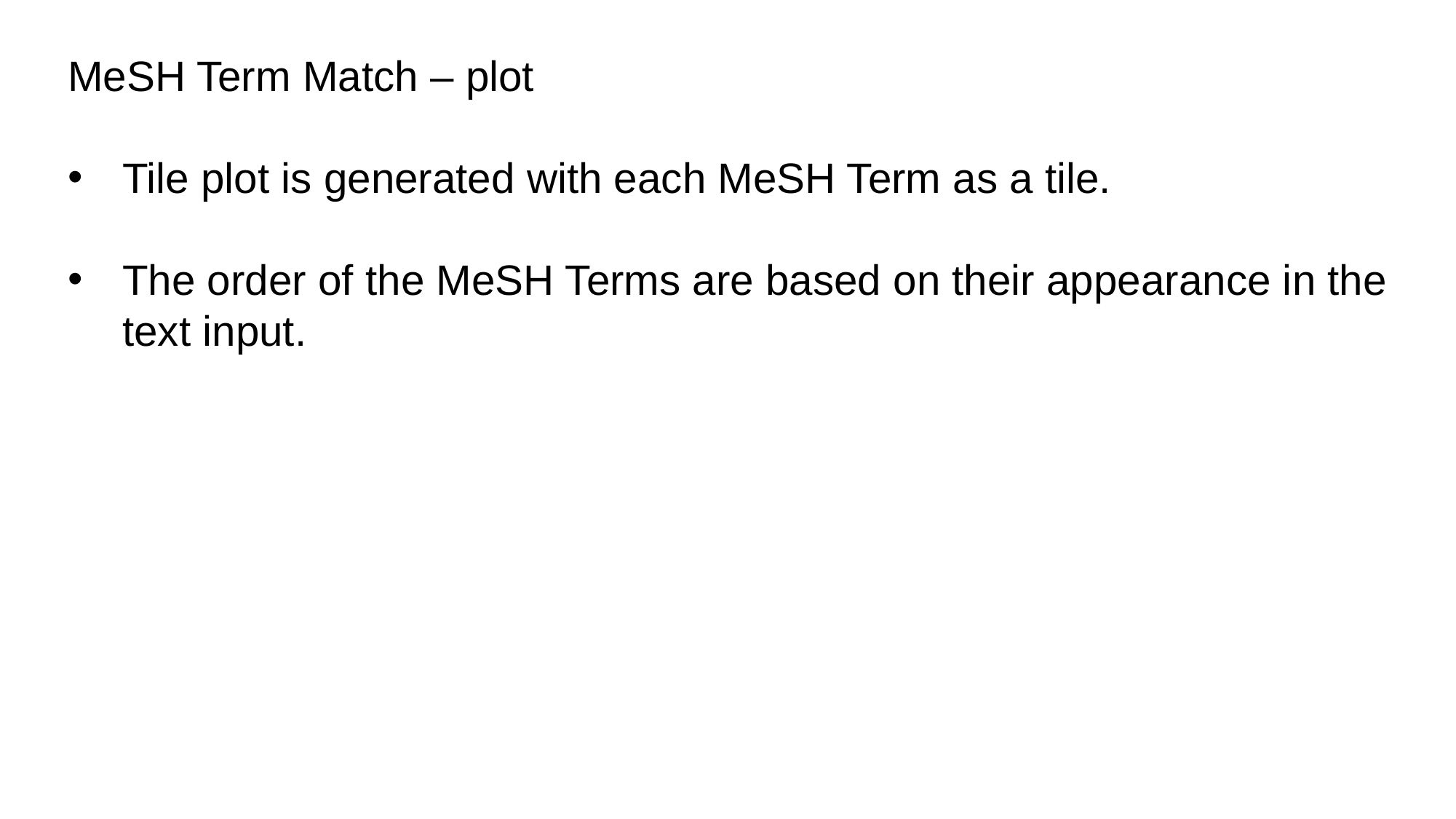

MeSH Term Match – plot

Tile plot is generated with each MeSH Term as a tile.

The order of the MeSH Terms are based on their appearance in the text input.